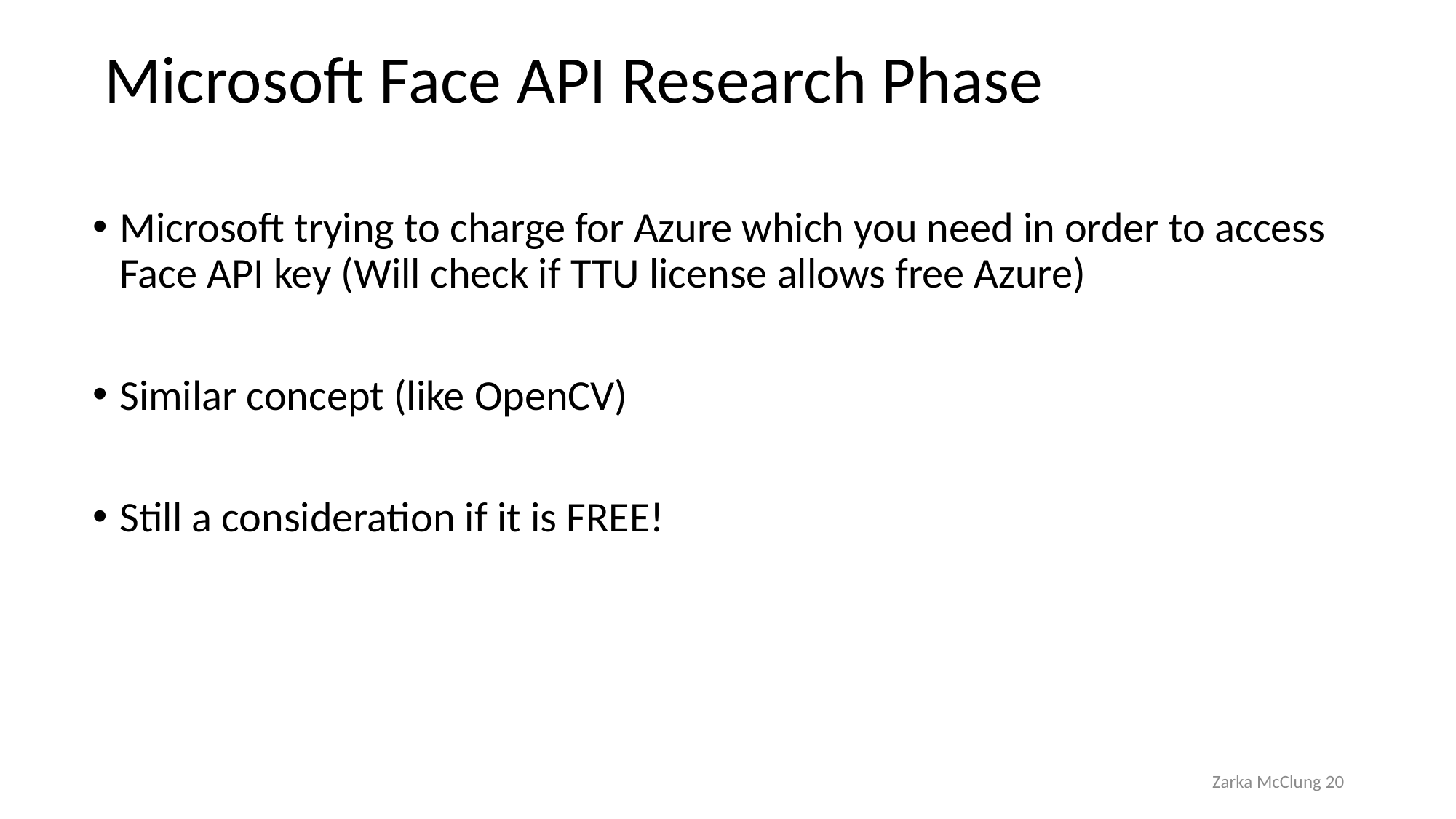

# Microsoft Face API Research Phase
Microsoft trying to charge for Azure which you need in order to access Face API key (Will check if TTU license allows free Azure)

Similar concept (like OpenCV)

Still a consideration if it is FREE!
Zarka McClung 20